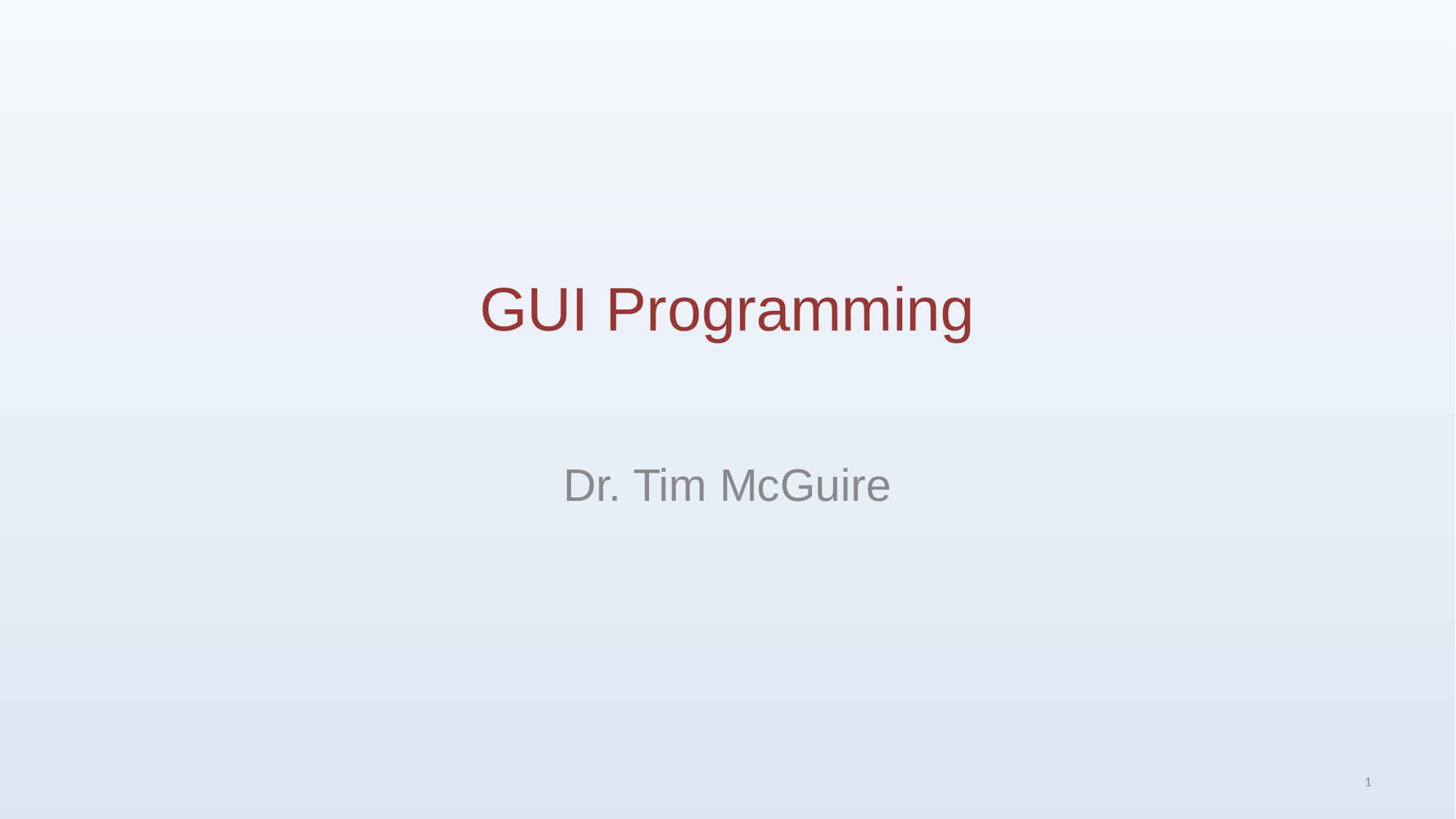

# GUI Programming
Dr. Tim McGuire
1